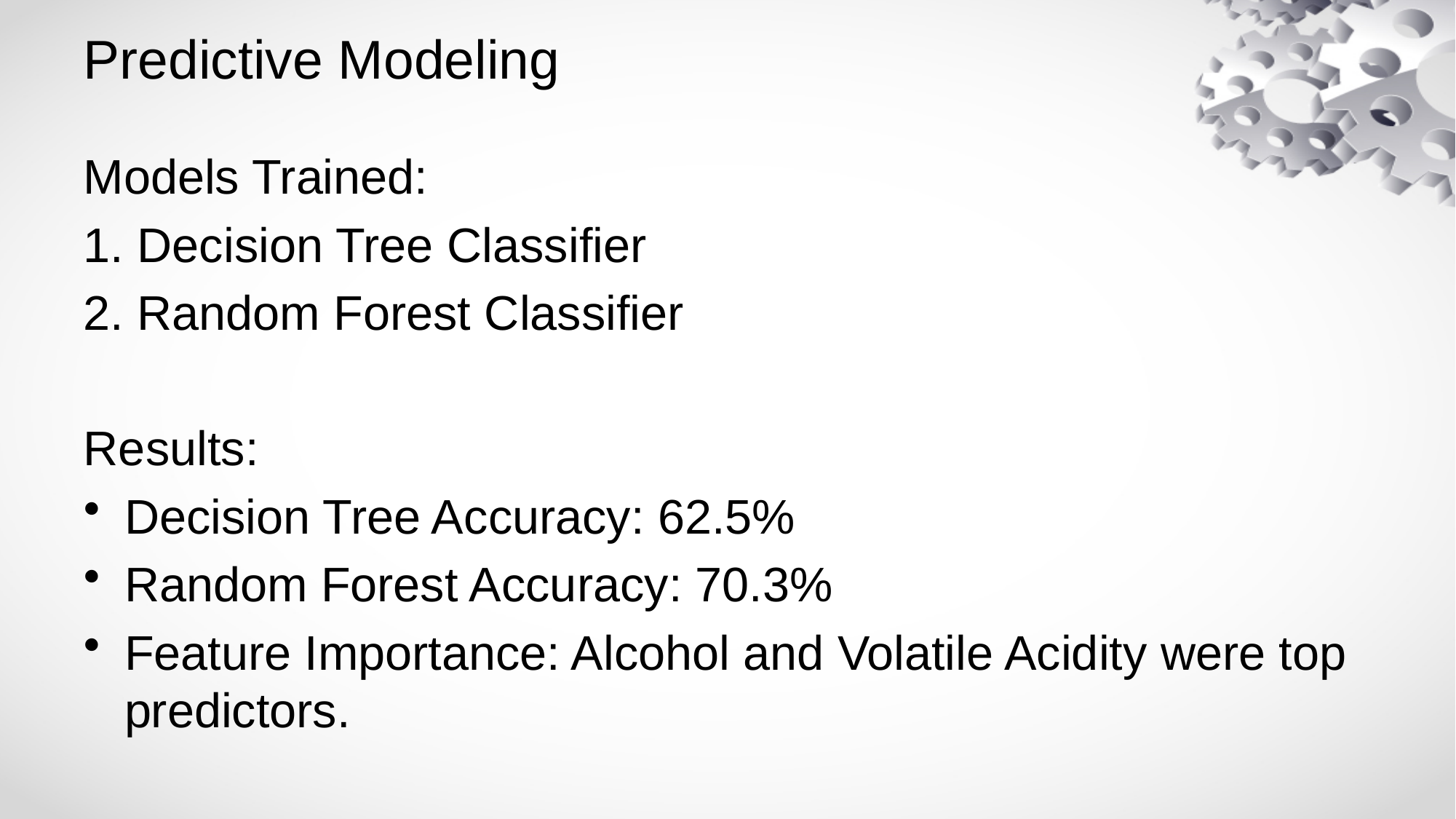

# Predictive Modeling
Models Trained:
1. Decision Tree Classifier
2. Random Forest Classifier

Results:
Decision Tree Accuracy: 62.5%
Random Forest Accuracy: 70.3%
Feature Importance: Alcohol and Volatile Acidity were top predictors.